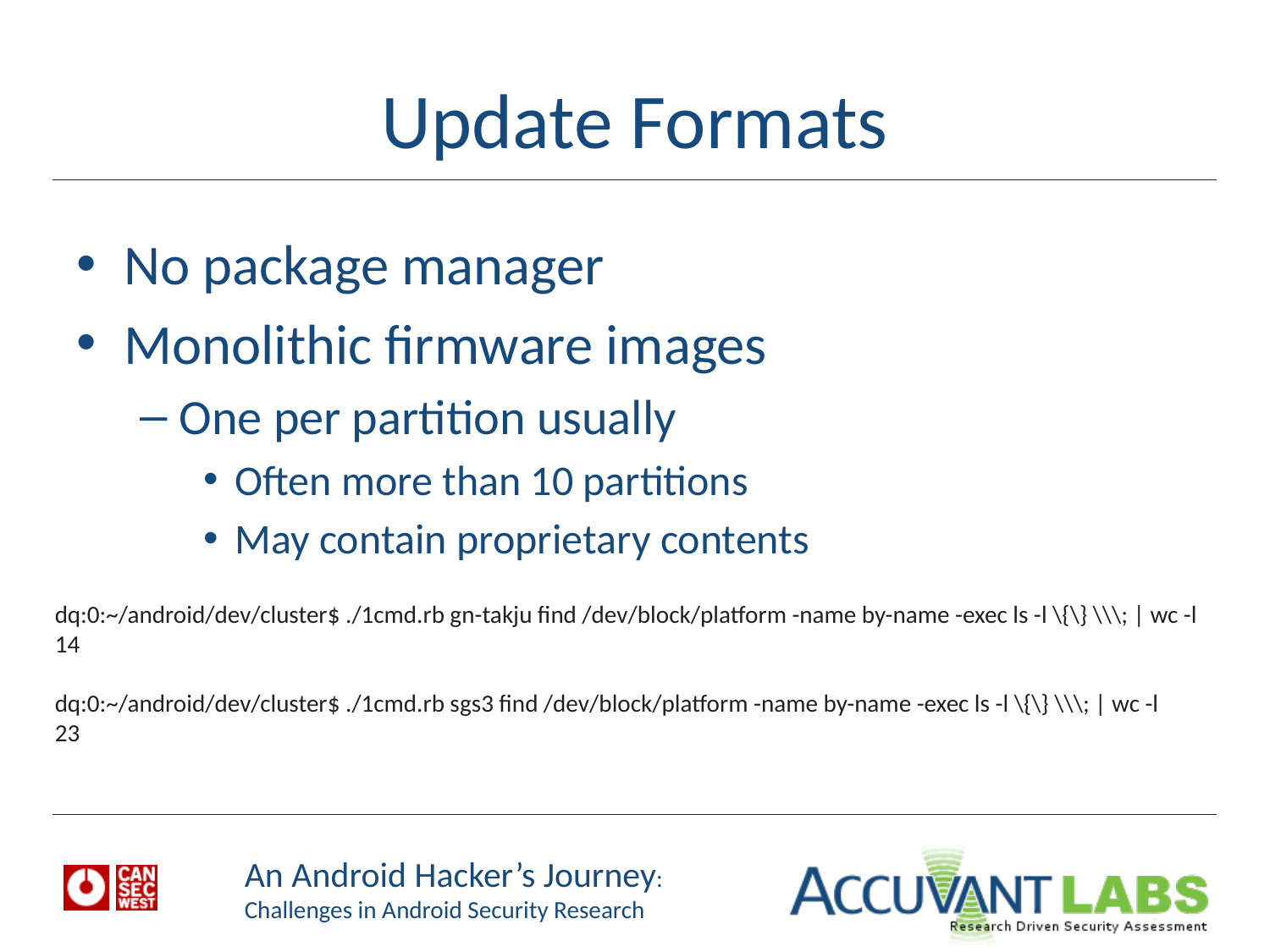

# Update Formats
No package manager
Monolithic firmware images
One per partition usually
Often more than 10 partitions
May contain proprietary contents
dq:0:~/android/dev/cluster$ ./1cmd.rb gn-takju find /dev/block/platform -name by-name -exec ls -l \{\} \\\; | wc -l
14

dq:0:~/android/dev/cluster$ ./1cmd.rb sgs3 find /dev/block/platform -name by-name -exec ls -l \{\} \\\; | wc -l
23